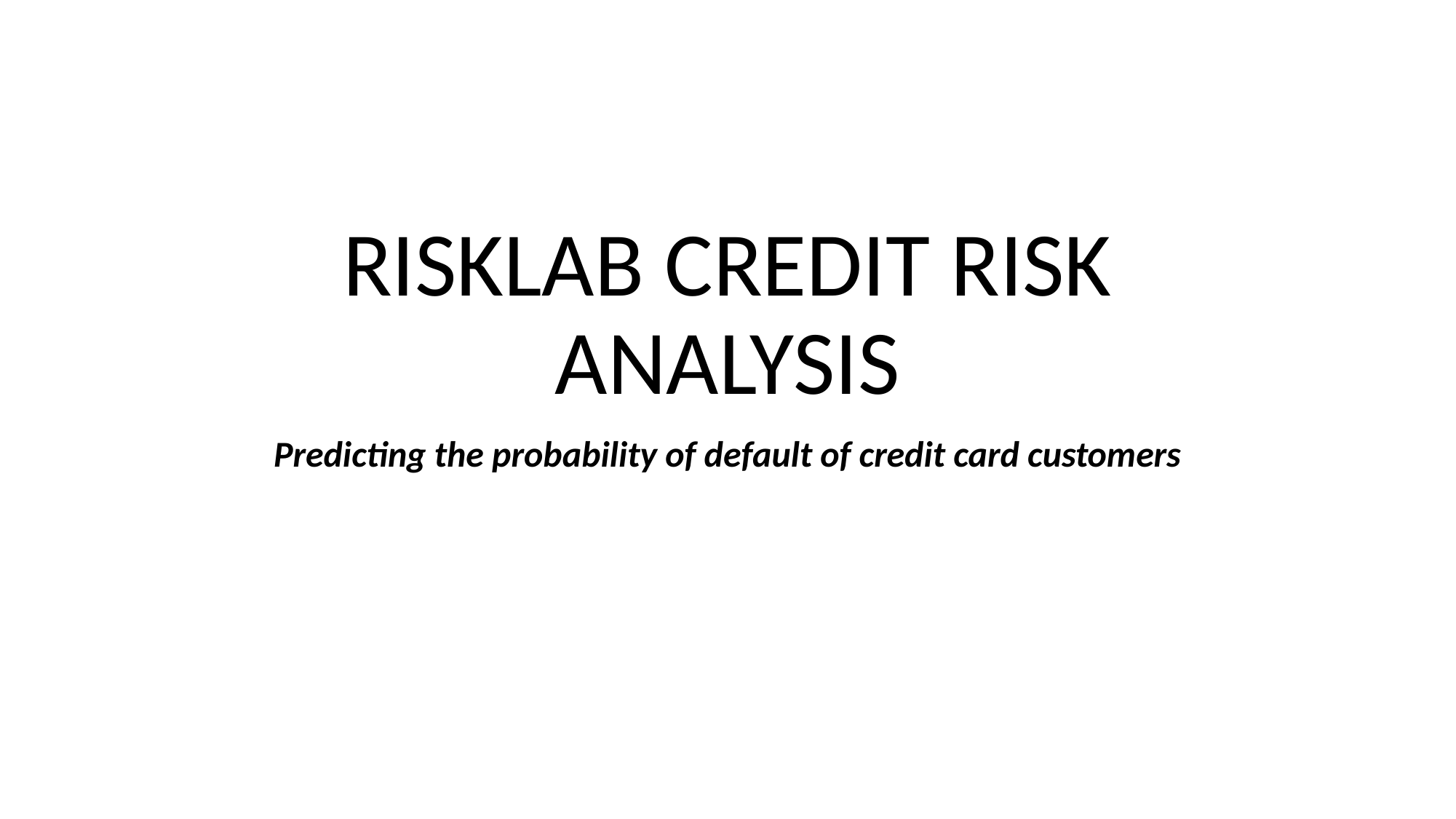

# RISKLAB CREDIT RISK ANALYSIS
Predicting the probability of default of credit card customers